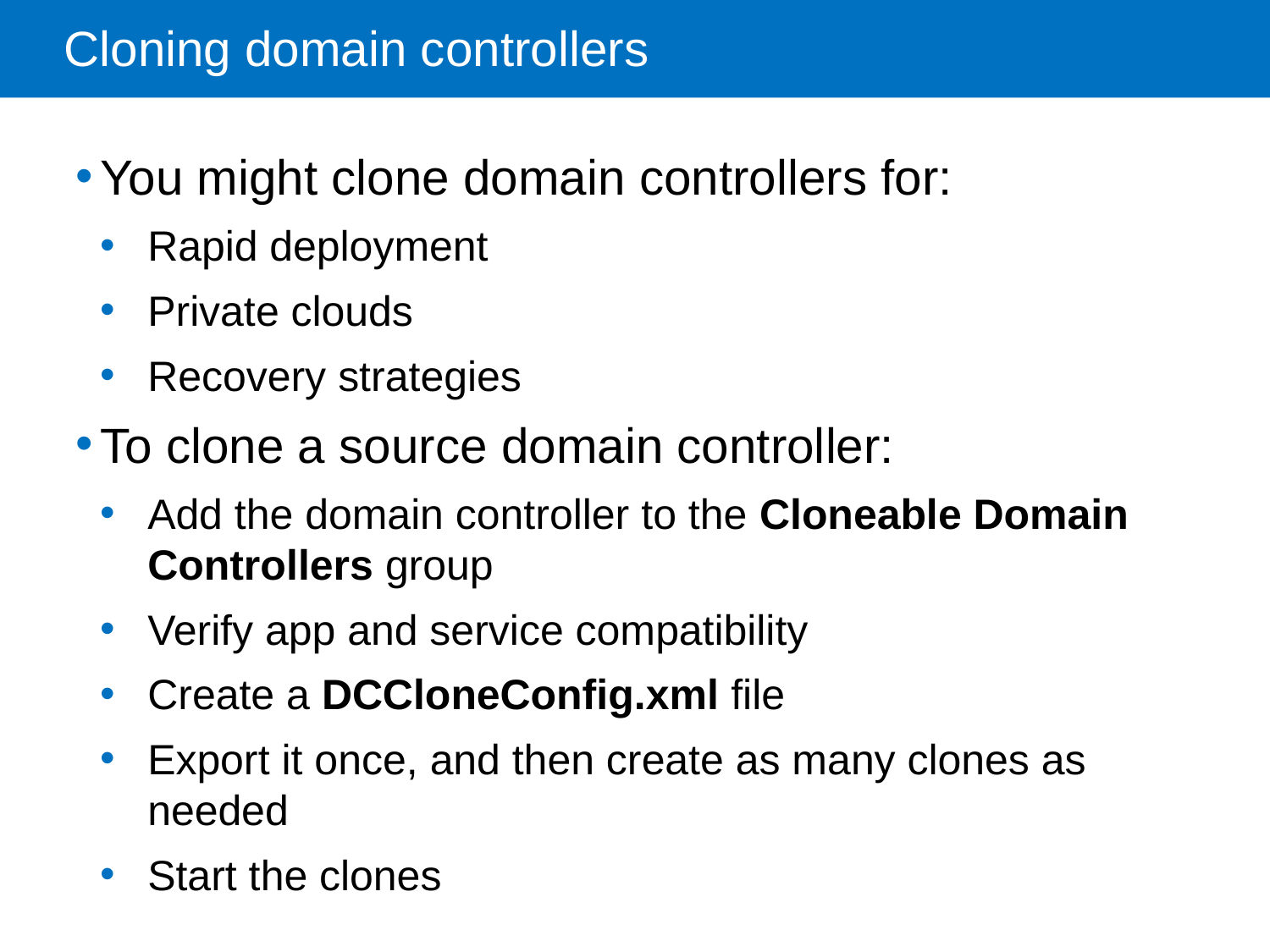

# Cloning domain controllers
You might clone domain controllers for:
Rapid deployment
Private clouds
Recovery strategies
To clone a source domain controller:
Add the domain controller to the Cloneable Domain Controllers group
Verify app and service compatibility
Create a DCCloneConfig.xml file
Export it once, and then create as many clones as needed
Start the clones